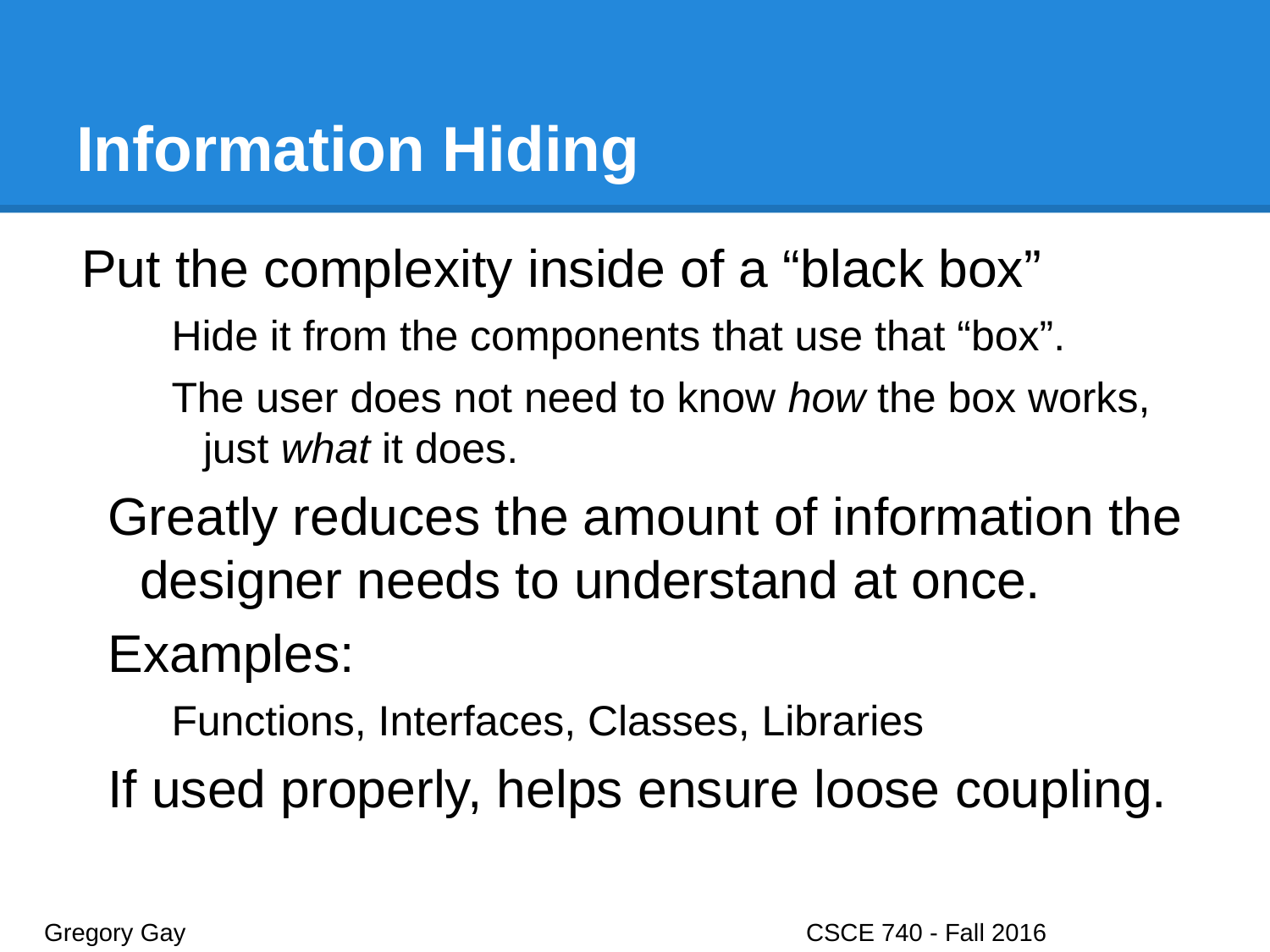

# Information Hiding
Put the complexity inside of a “black box”
Hide it from the components that use that “box”.
The user does not need to know how the box works, just what it does.
Greatly reduces the amount of information the designer needs to understand at once.
Examples:
Functions, Interfaces, Classes, Libraries
If used properly, helps ensure loose coupling.
Gregory Gay					CSCE 740 - Fall 2016								40